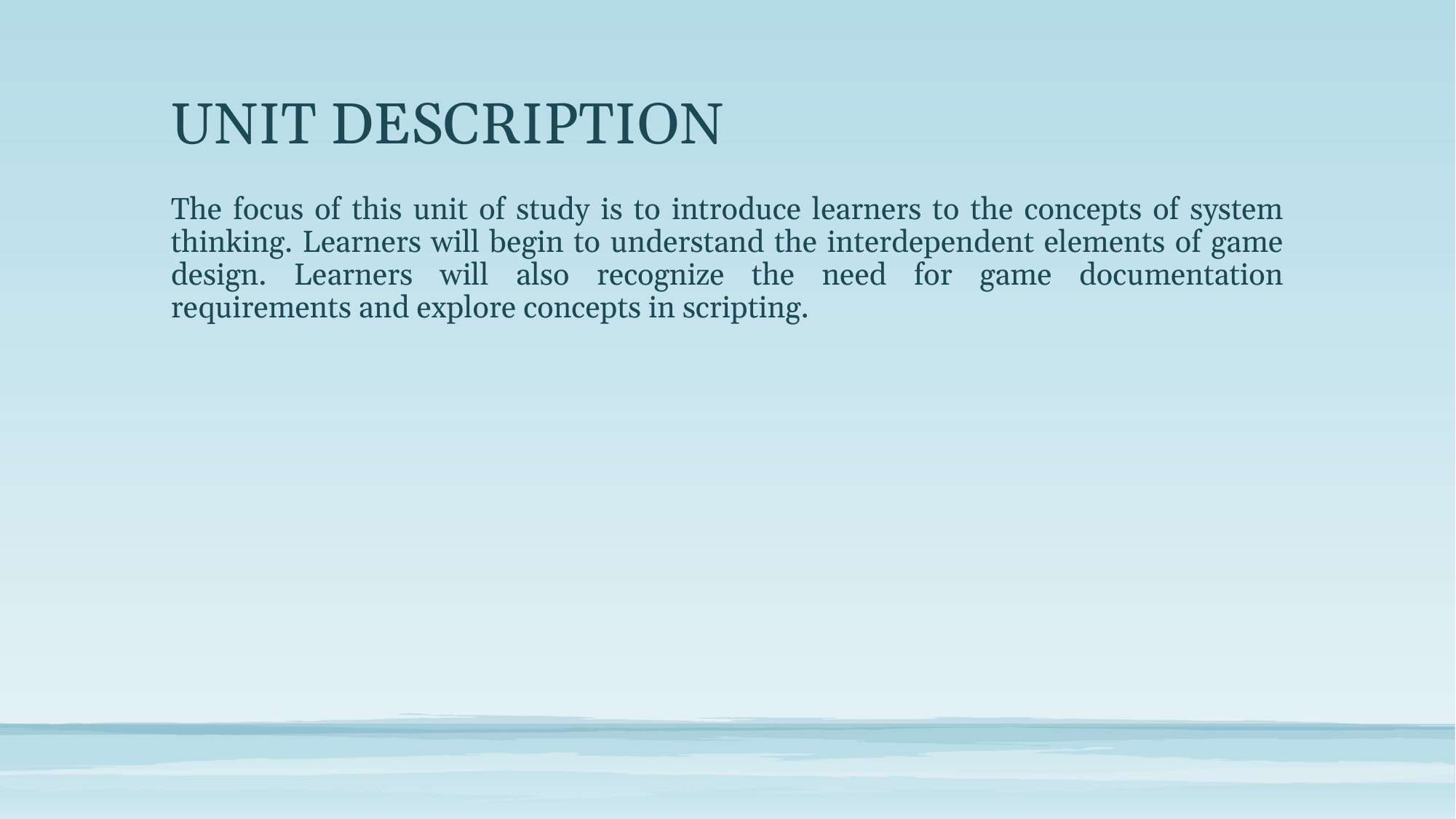

# UNIT DESCRIPTION
The focus of this unit of study is to introduce learners to the concepts of system thinking. Learners will begin to understand the interdependent elements of game design. Learners will also recognize the need for game documentation requirements and explore concepts in scripting.